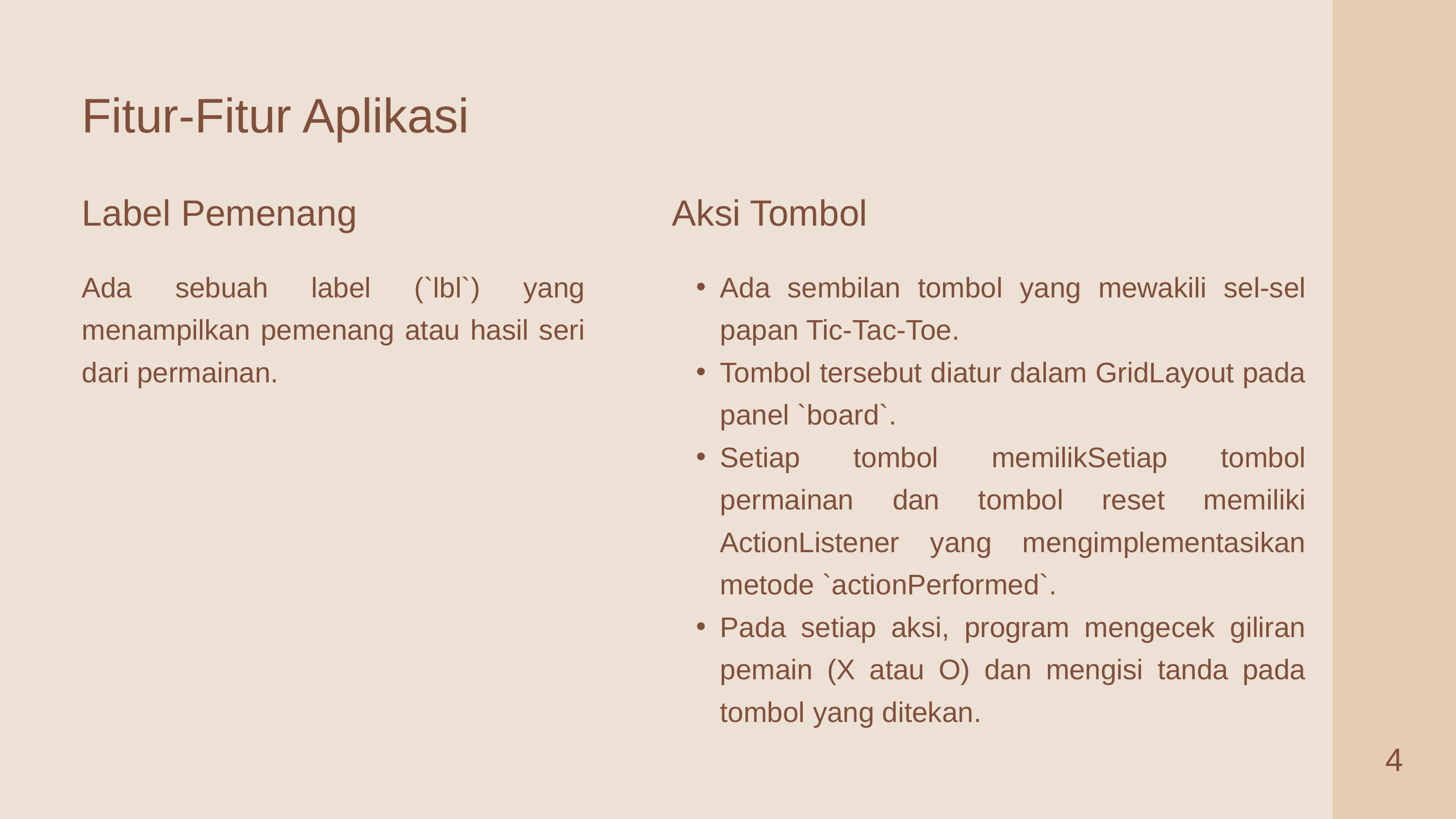

Fitur-Fitur Aplikasi
Label Pemenang
Aksi Tombol
Ada sebuah label (`lbl`) yang menampilkan pemenang atau hasil seri dari permainan.
Ada sembilan tombol yang mewakili sel-sel papan Tic-Tac-Toe.
Tombol tersebut diatur dalam GridLayout pada panel `board`.
Setiap tombol memilikSetiap tombol permainan dan tombol reset memiliki ActionListener yang mengimplementasikan metode `actionPerformed`.
Pada setiap aksi, program mengecek giliran pemain (X atau O) dan mengisi tanda pada tombol yang ditekan.
4